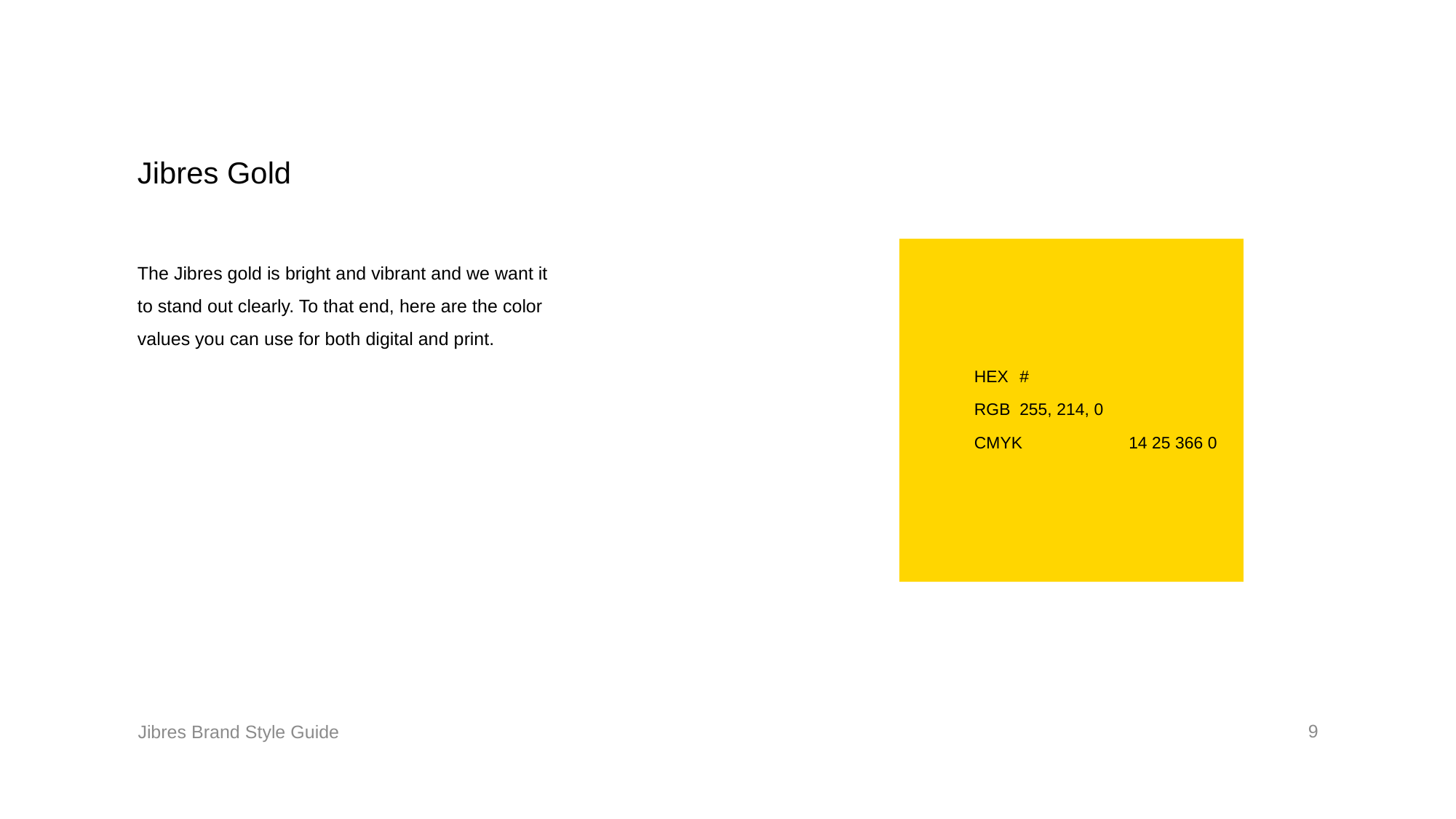

# Jibres Gold
HEX	#
RGB	255, 214, 0
CMYK	14 25 366 0
The Jibres gold is bright and vibrant and we want it to stand out clearly. To that end, here are the color values you can use for both digital and print.
9